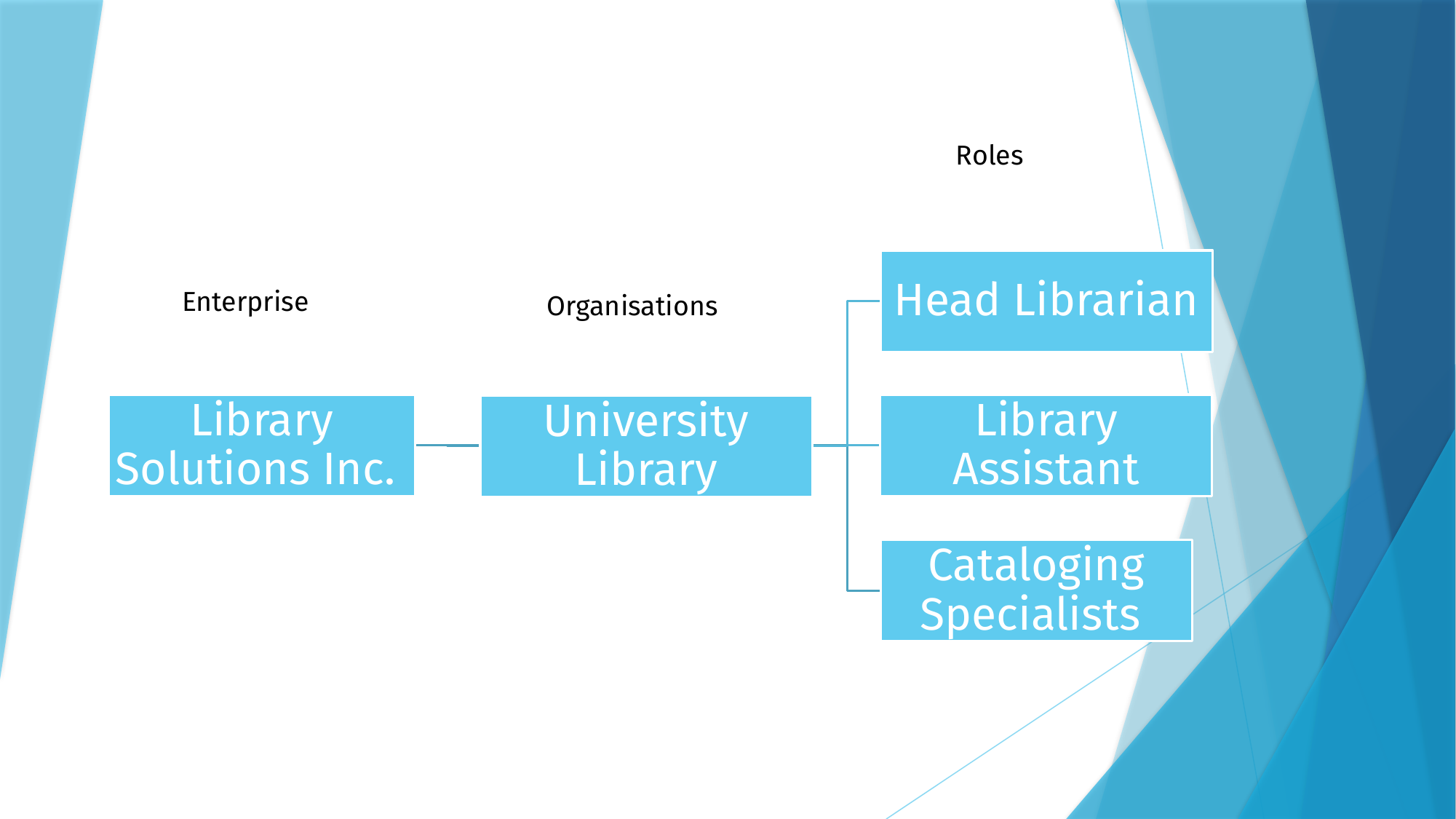

Library Solutions Inc.
University Library
Head Librarian
Library Assistant
Cataloging Specialists
Roles
Enterprise
Organisations